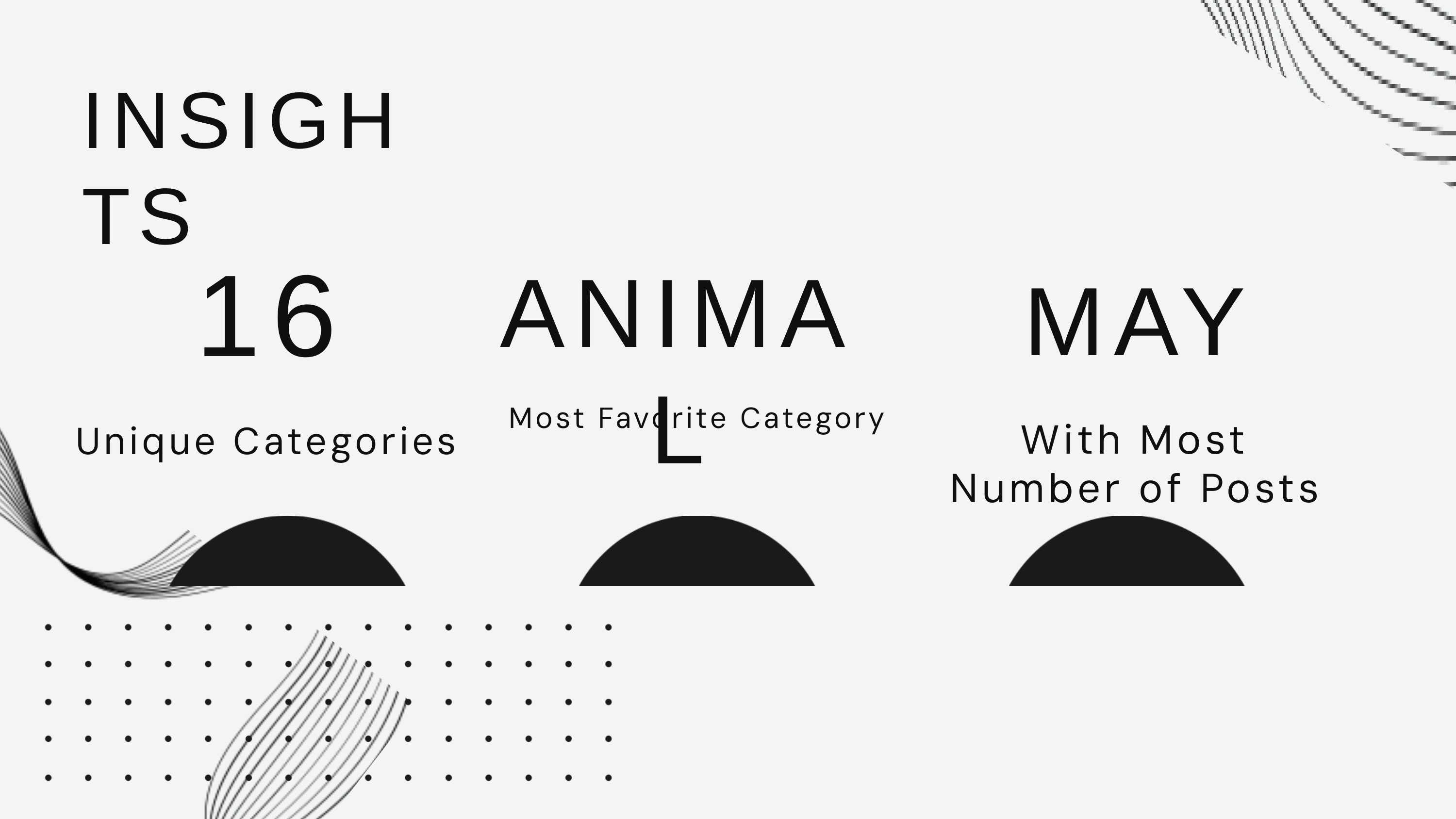

INSIGHTS
16
ANIMAL
MAY

Most Favorite Category

With Most Number of Posts

Unique Categories